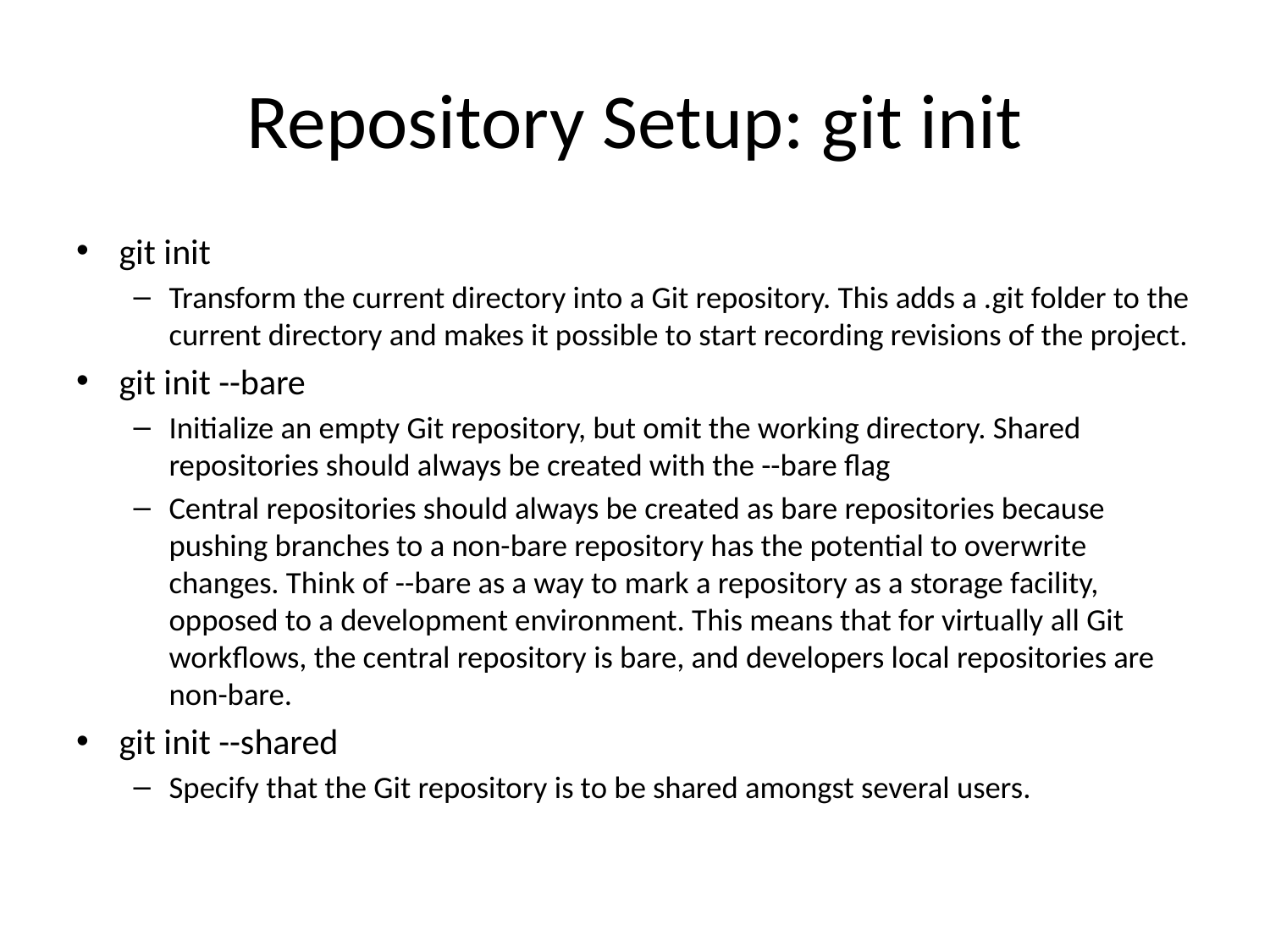

# Repository Setup: git init
git init
Transform the current directory into a Git repository. This adds a .git folder to the current directory and makes it possible to start recording revisions of the project.
git init --bare
Initialize an empty Git repository, but omit the working directory. Shared repositories should always be created with the --bare flag
Central repositories should always be created as bare repositories because pushing branches to a non-bare repository has the potential to overwrite changes. Think of --bare as a way to mark a repository as a storage facility, opposed to a development environment. This means that for virtually all Git workflows, the central repository is bare, and developers local repositories are non-bare.
git init --shared
Specify that the Git repository is to be shared amongst several users.